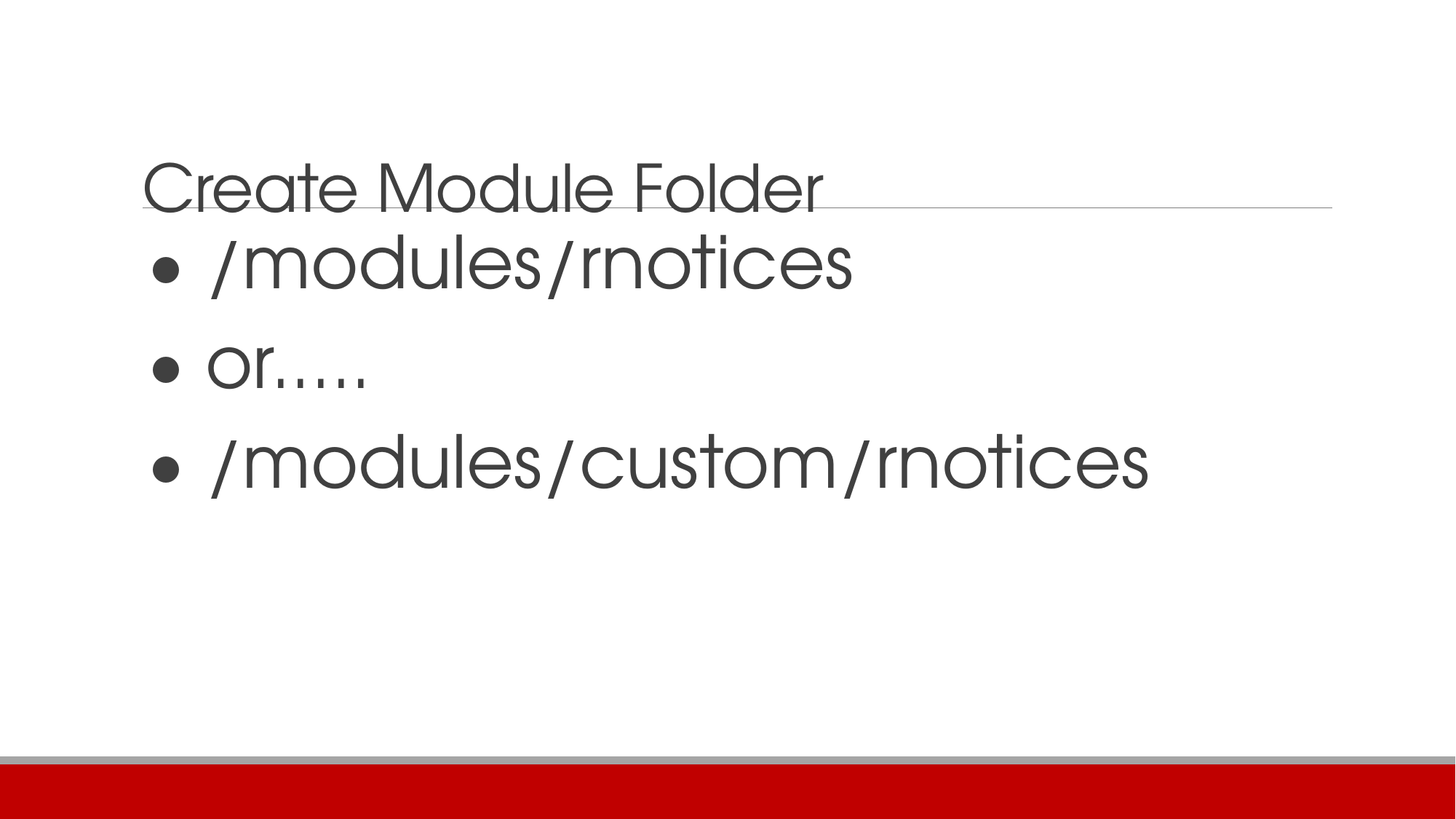

# Create Module Folder
• /modules/rnotices
• or.....
• /modules/custom/rnotices